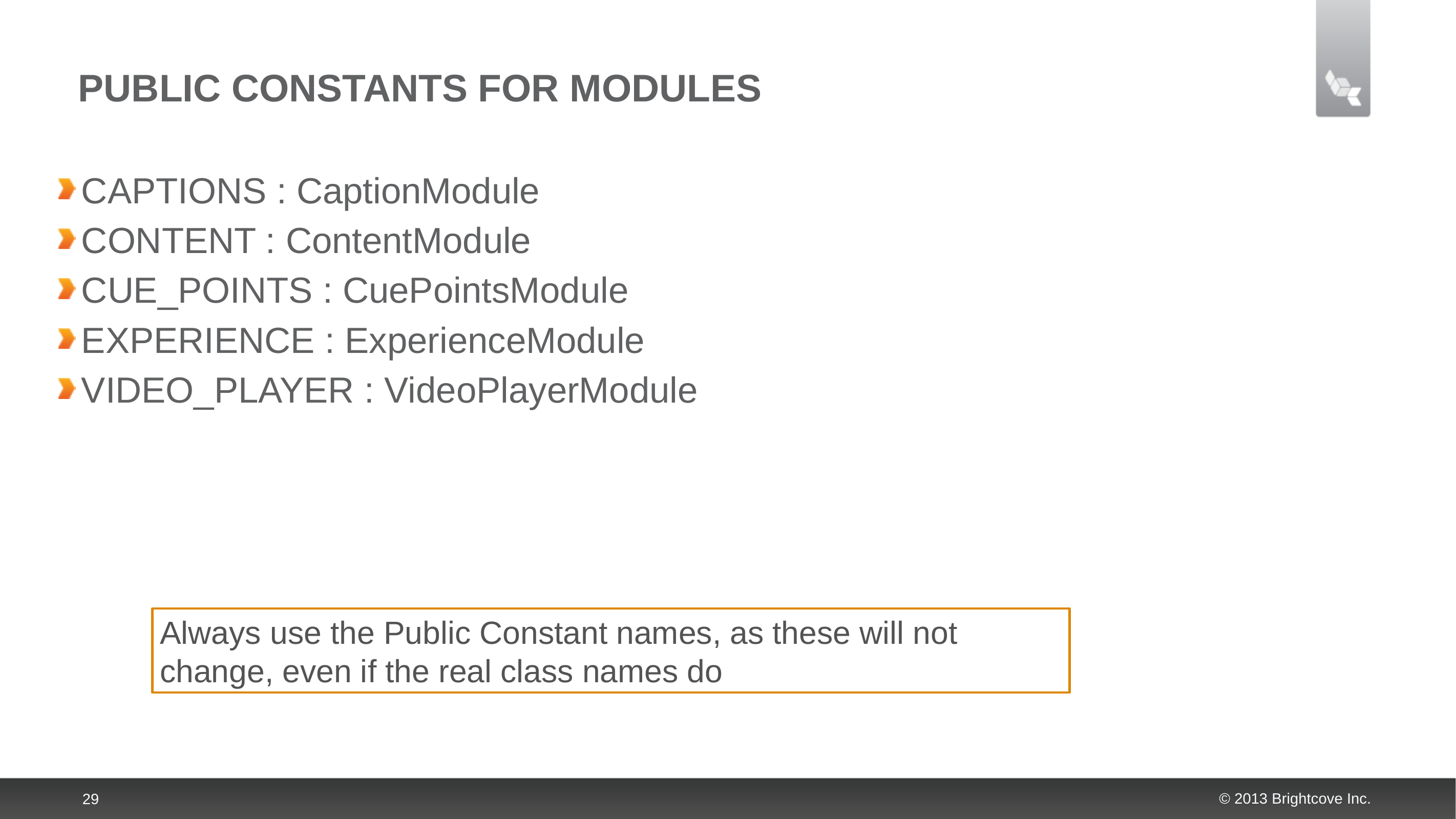

# Public Constants for Modules
CAPTIONS : CaptionModule
CONTENT : ContentModule
CUE_POINTS : CuePointsModule
EXPERIENCE : ExperienceModule
VIDEO_PLAYER : VideoPlayerModule
Always use the Public Constant names, as these will not change, even if the real class names do
29